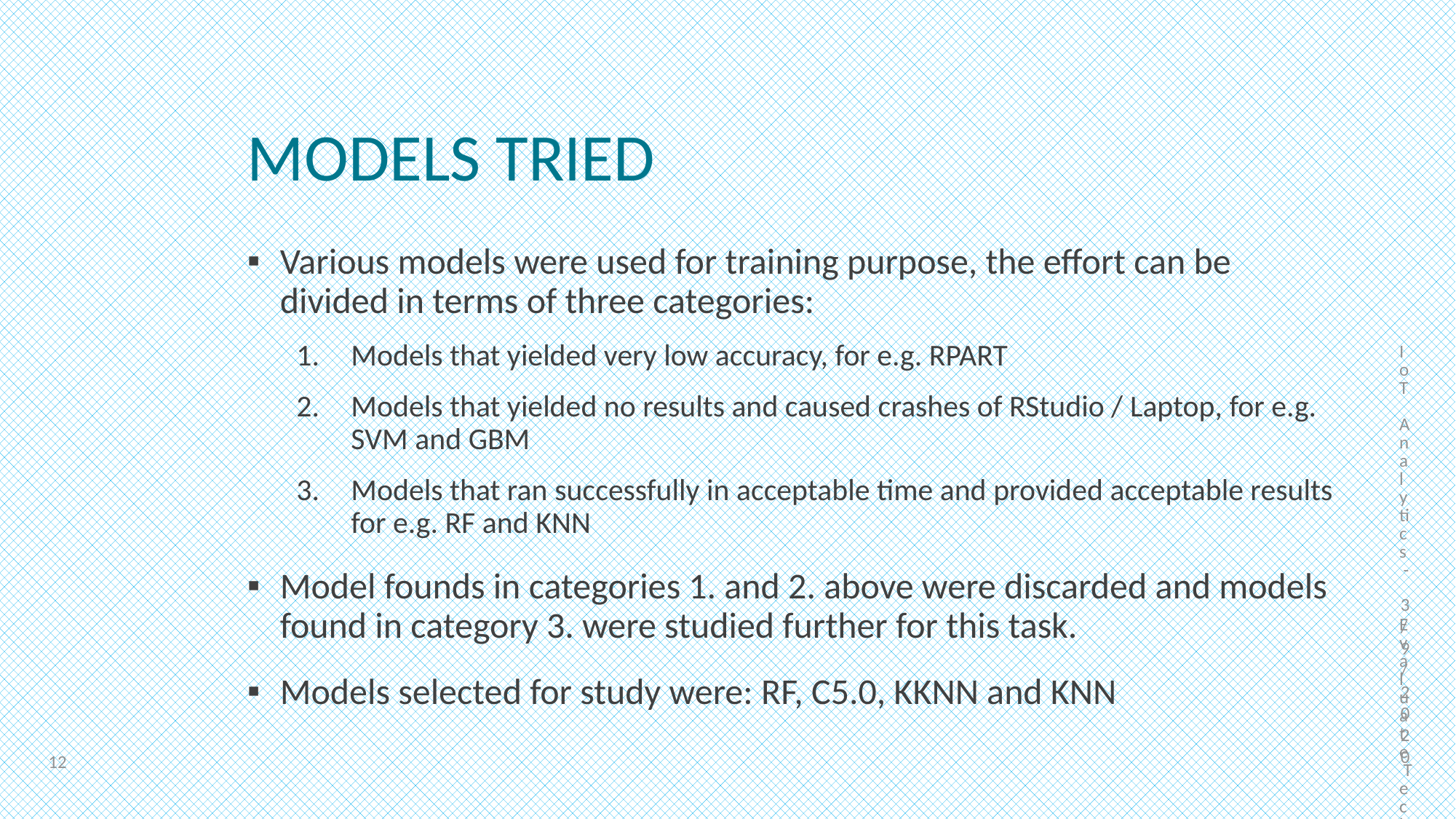

IoT Analytics  -   Evaluate Techniques for WiFi Locationing
# Models tried
Various models were used for training purpose, the effort can be divided in terms of three categories:
Models that yielded very low accuracy, for e.g. RPART
Models that yielded no results and caused crashes of RStudio / Laptop, for e.g. SVM and GBM
Models that ran successfully in acceptable time and provided acceptable results for e.g. RF and KNN
Model founds in categories 1. and 2. above were discarded and models found in category 3. were studied further for this task.
Models selected for study were: RF, C5.0, KKNN and KNN
3/9/2020
12